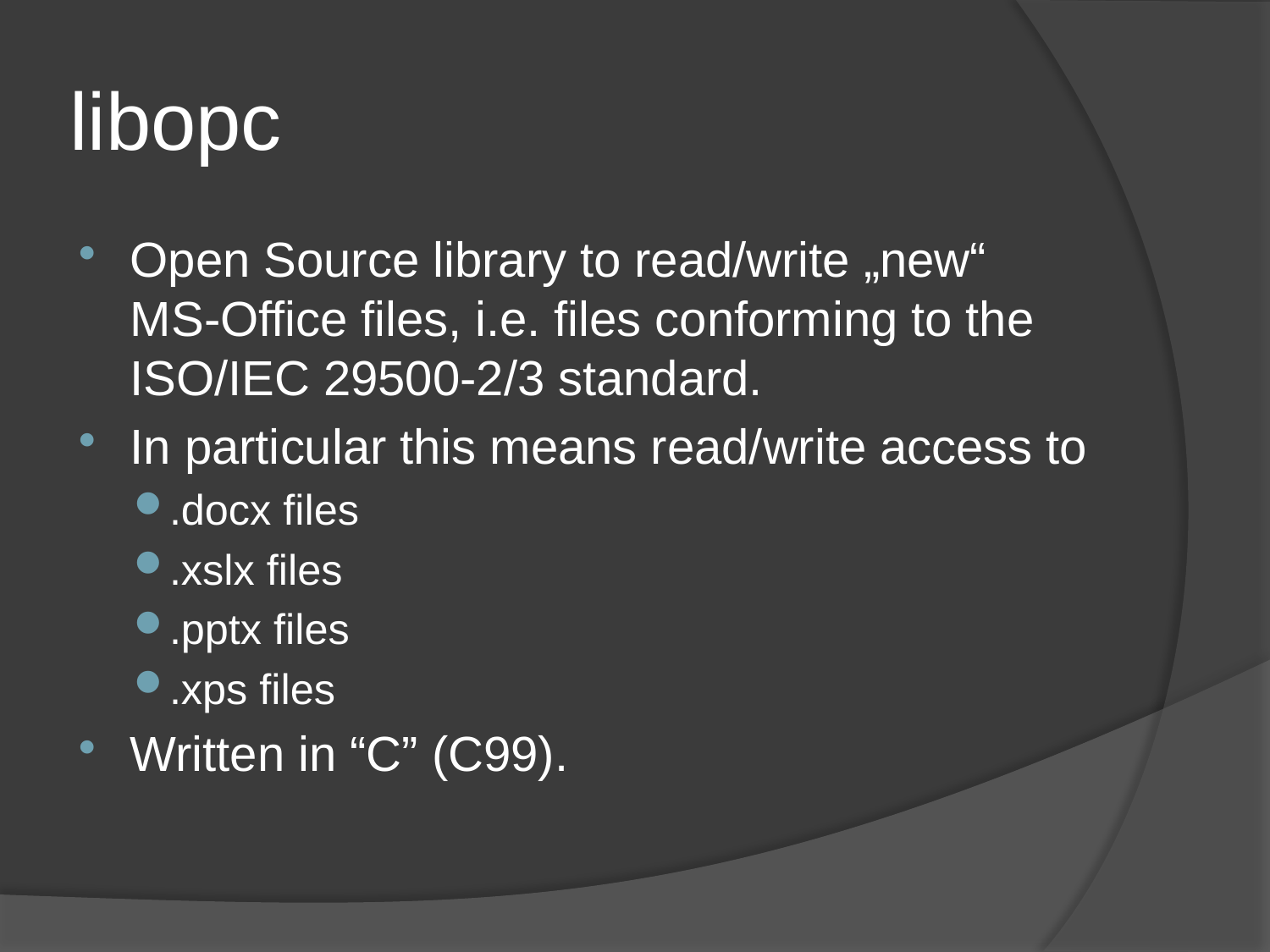

# libopc
Open Source library to read/write „new“ MS-Office files, i.e. files conforming to the ISO/IEC 29500-2/3 standard.
In particular this means read/write access to
.docx files
.xslx files
.pptx files
.xps files
Written in “C” (C99).